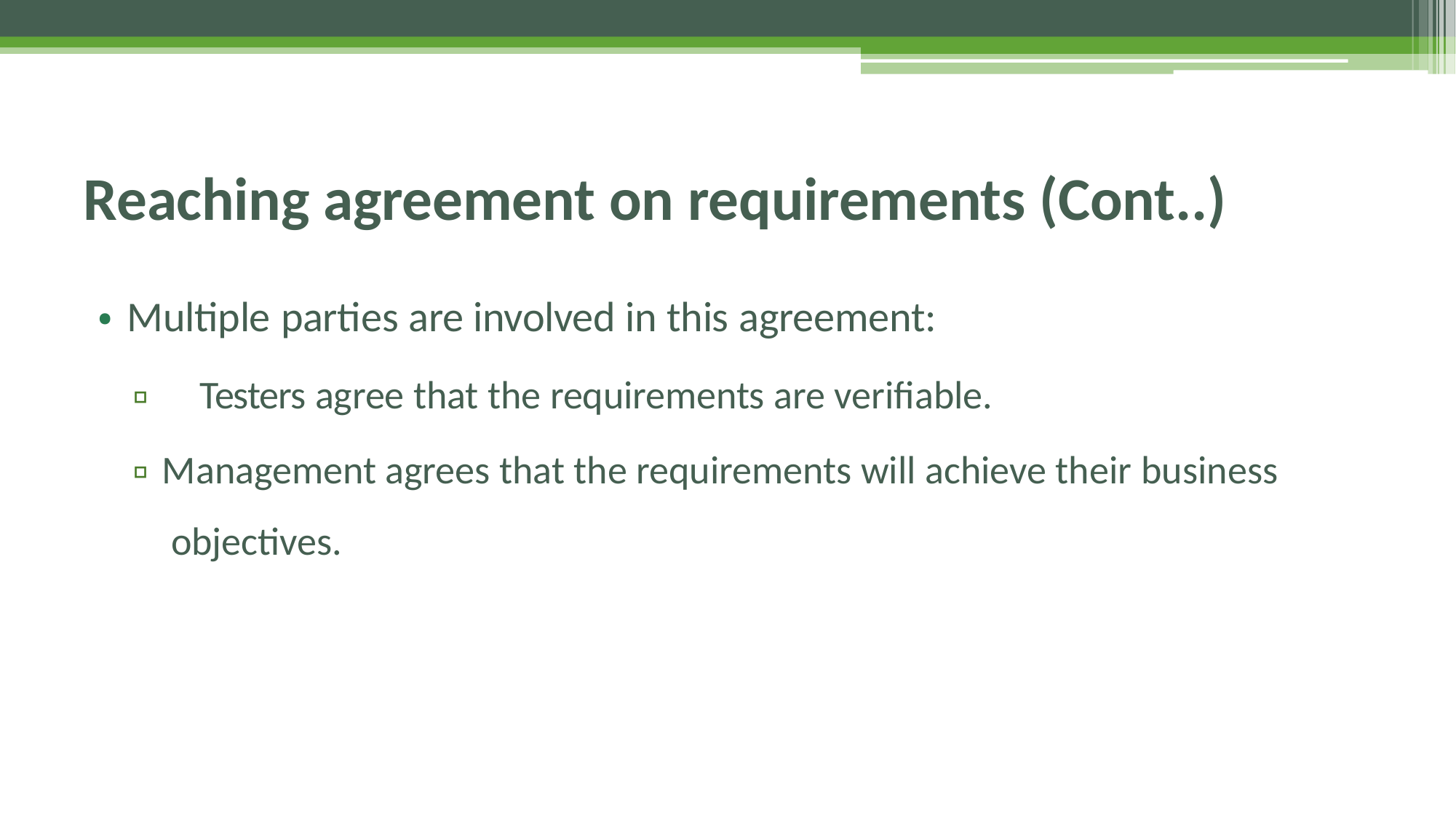

# Reaching agreement on requirements (Cont..)
• Multiple parties are involved in this agreement:
▫	Testers agree that the requirements are verifiable.
▫	Management agrees that the requirements will achieve their business  objectives.